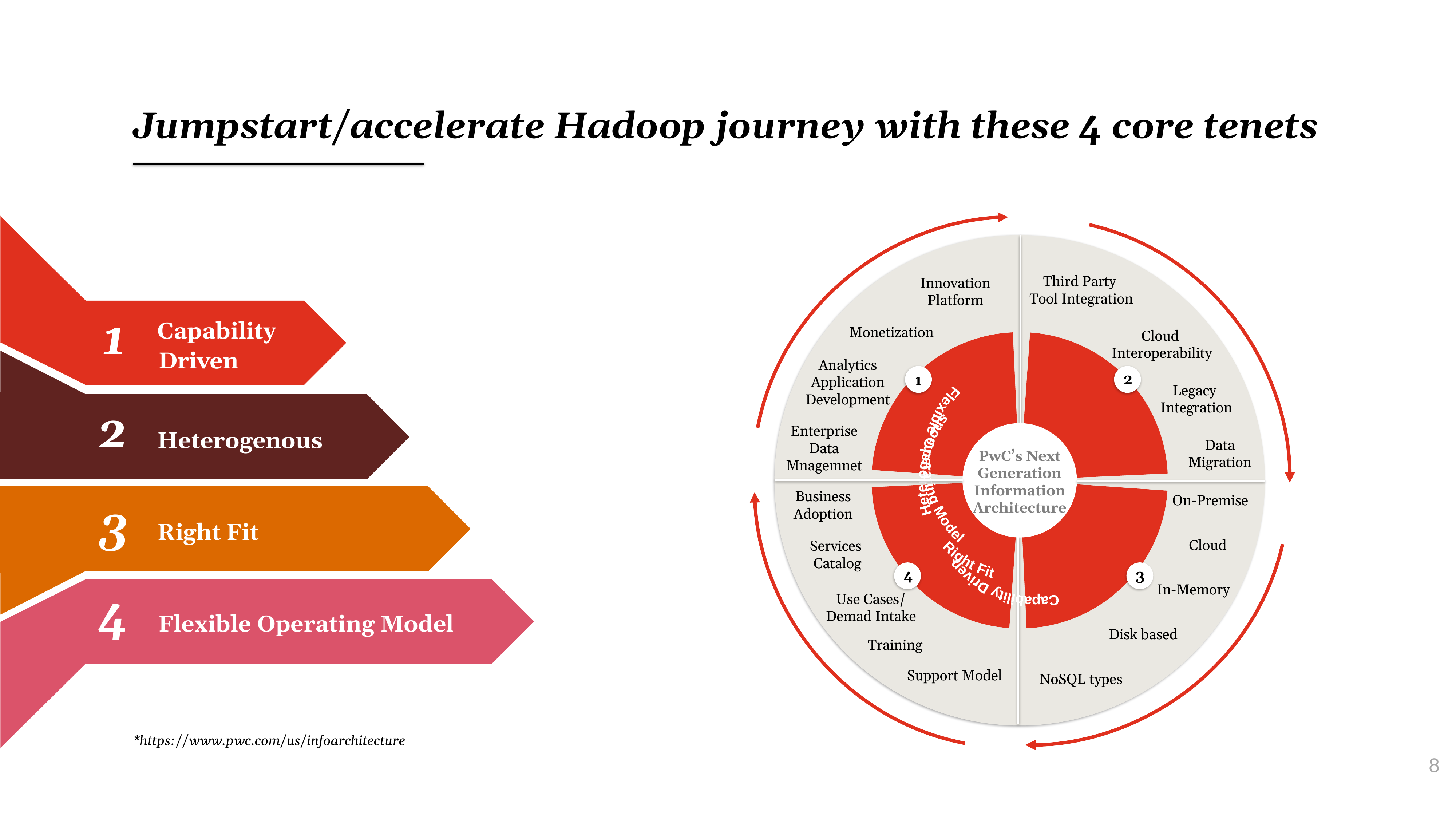

# Jumpstart/accelerate Hadoop journey with these 4 core tenets

1
Capability Driven

Third Party
Tool Integration
Innovation
Platform
Monetization
Cloud
Interoperability

2
Heterogenous
Analytics
Application
Development
Flexible
Operating
Model
1
2
Right Fit
Heterogeneous
Legacy
Integration
Capability
Driven
Enterprise
Data
Mnagemnet

Data
Migration
PwC’s Next Generation Information Architecture

3
Right Fit
Business
Adoption
On-Premise

Cloud
Services
Catalog

4
3

4
Flexible Operating Model
In-Memory
Use Cases/
Demad Intake
Disk based
Training
Support Model
NoSQL types
*https://www.pwc.com/us/infoarchitecture